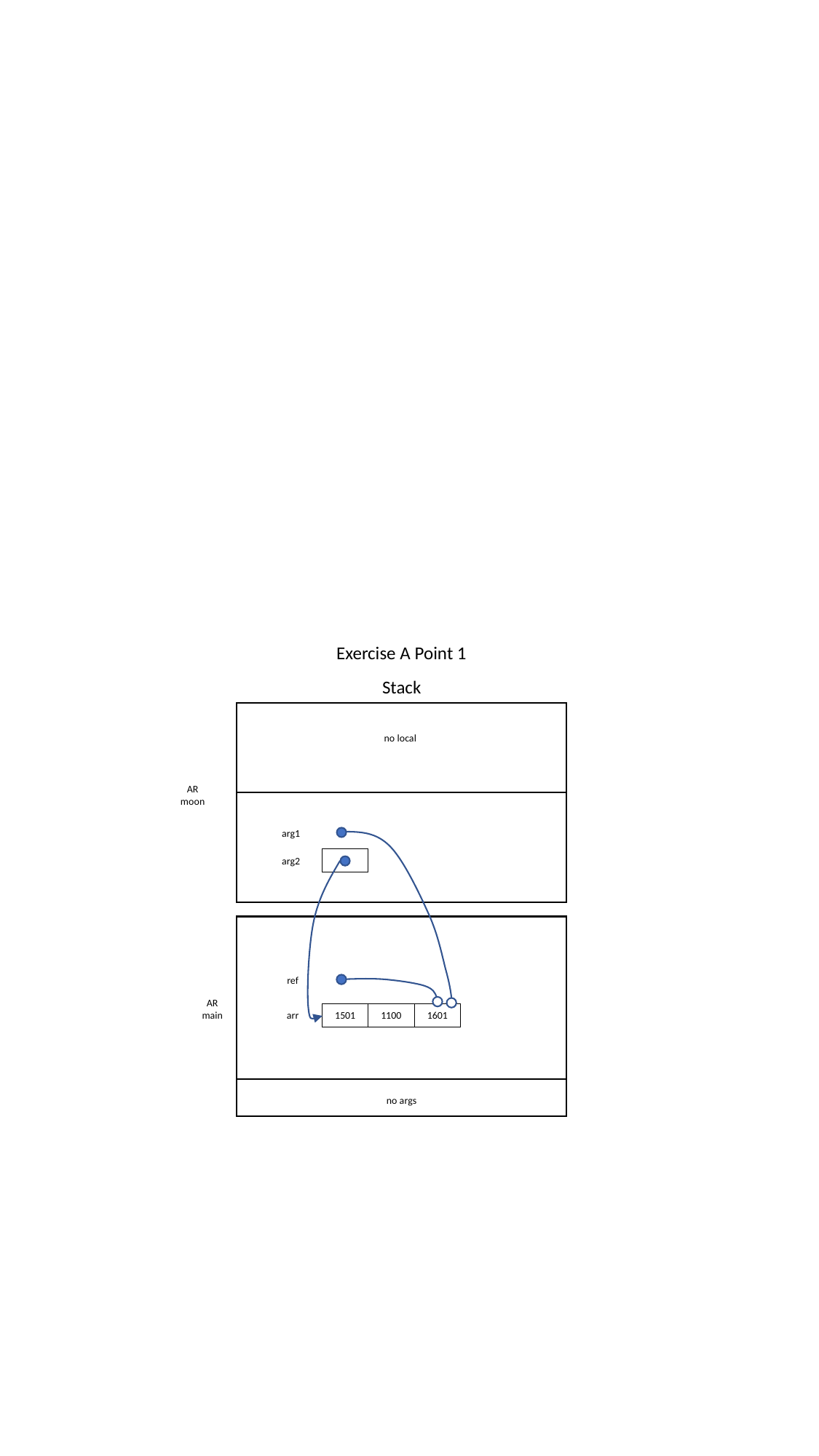

Exercise A Point 1
Stack

no local
AR
moon

arg1

arg2

ref

AR
main

1100
arr
1501
1601

no args